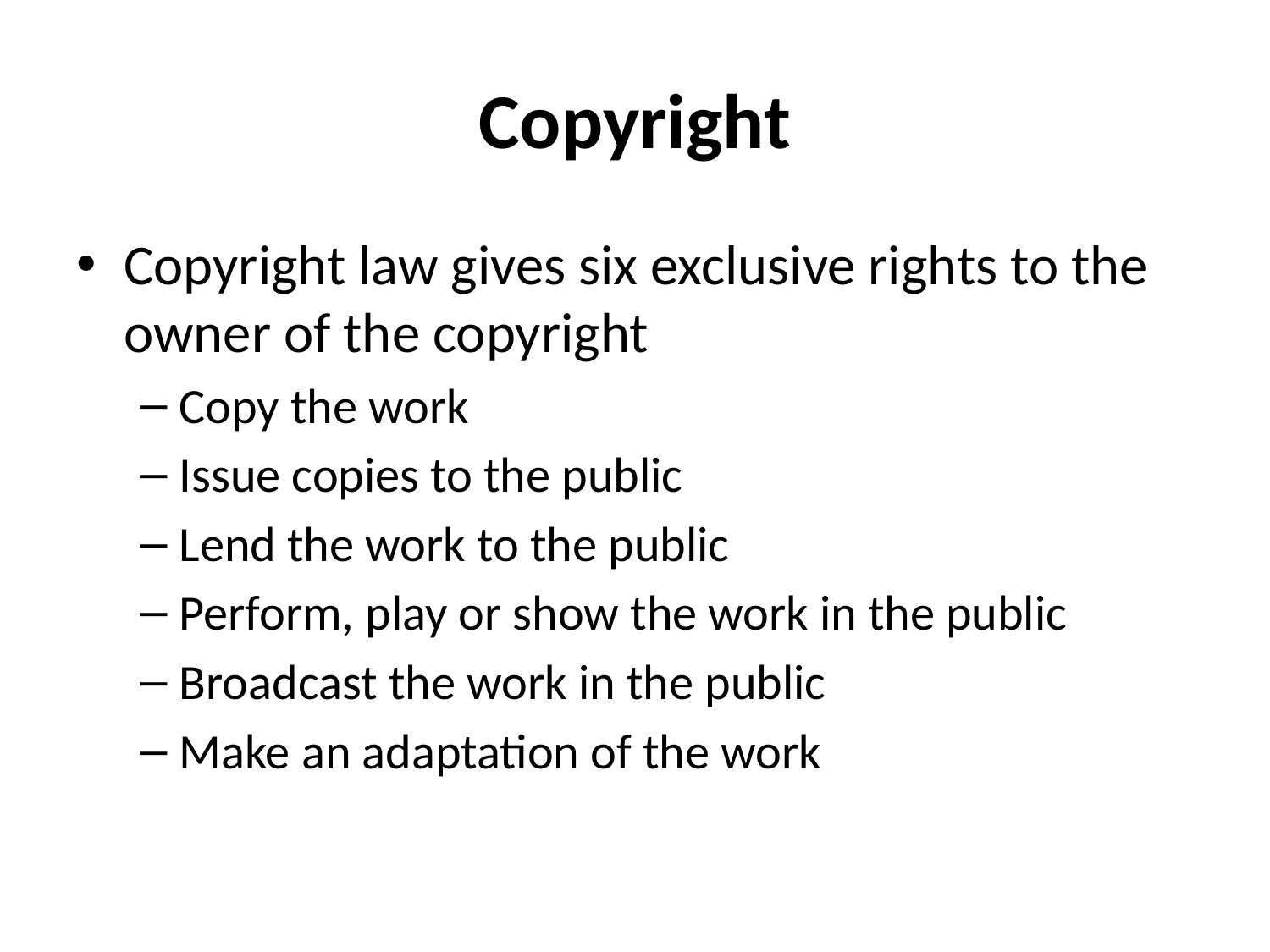

# Copyright
Copyright law gives six exclusive rights to the owner of the copyright
Copy the work
Issue copies to the public
Lend the work to the public
Perform, play or show the work in the public
Broadcast the work in the public
Make an adaptation of the work